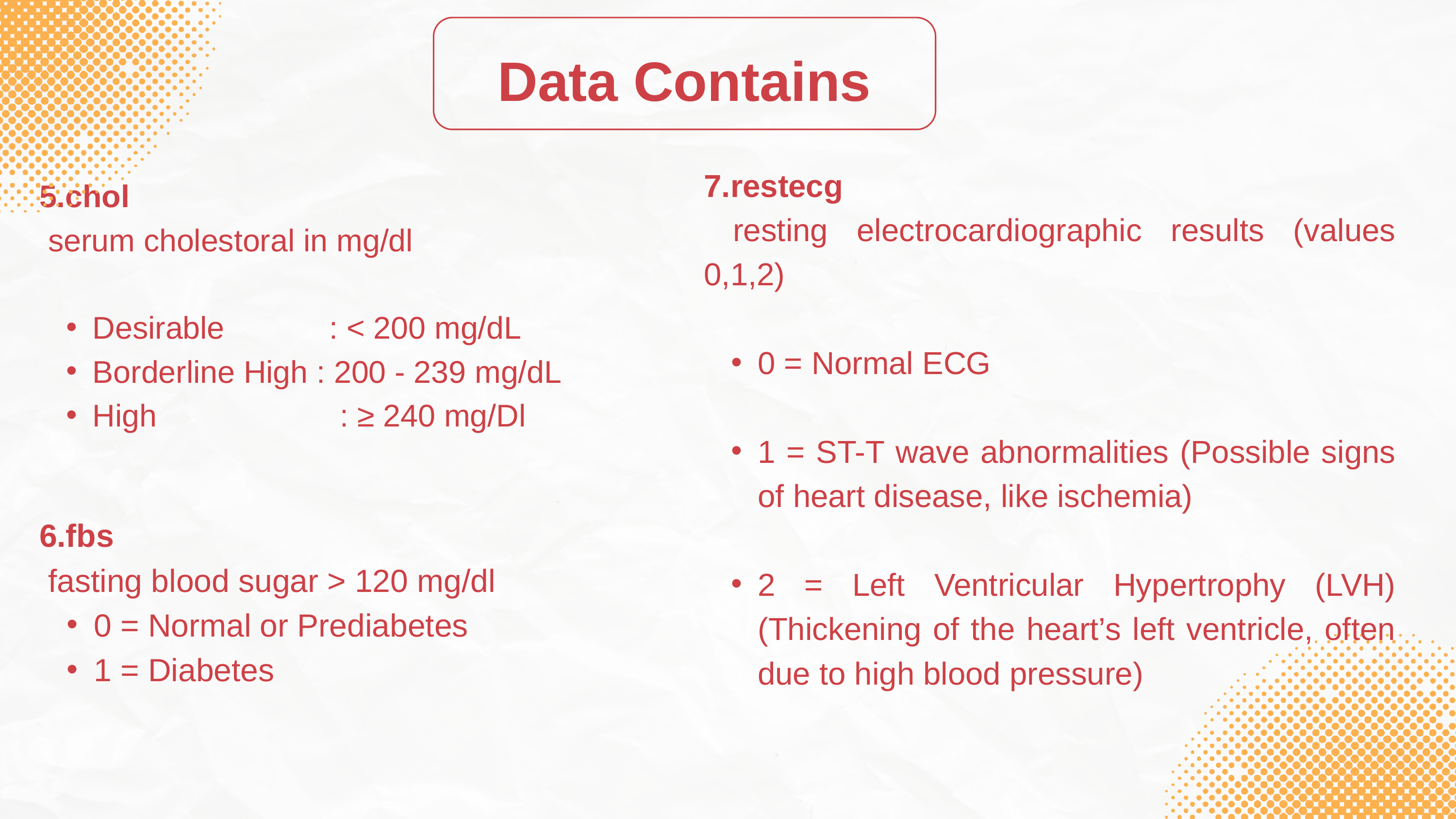

Data Contains

7.restecg
 resting electrocardiographic results (values 0,1,2)

0 = Normal ECG

1 = ST-T wave abnormalities (Possible signs of heart disease, like ischemia)

2 = Left Ventricular Hypertrophy (LVH) (Thickening of the heart’s left ventricle, often due to high blood pressure)

5.chol
 serum cholestoral in mg/dl

Desirable            : < 200 mg/dL
Borderline High : 200 - 239 mg/dL
High                     : ≥ 240 mg/Dl

6.fbs
 fasting blood sugar > 120 mg/dl
0 = Normal or Prediabetes
1 = Diabetes